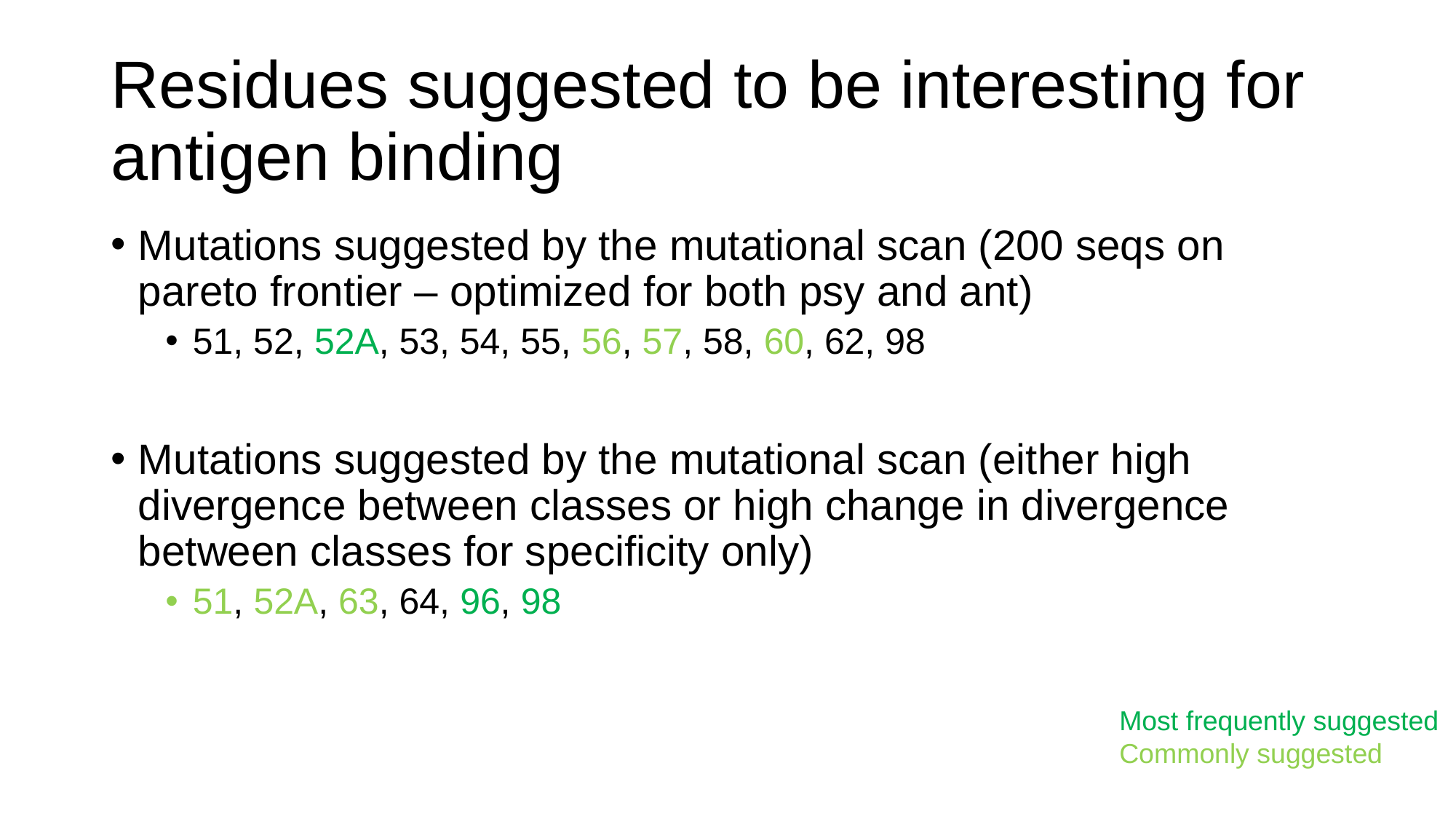

# Residues suggested to be interesting for antigen binding
Mutations suggested by the mutational scan (200 seqs on pareto frontier – optimized for both psy and ant)
51, 52, 52A, 53, 54, 55, 56, 57, 58, 60, 62, 98

Mutations suggested by the mutational scan (either high divergence between classes or high change in divergence between classes for specificity only)
51, 52A, 63, 64, 96, 98

Most frequently suggested
Commonly suggested